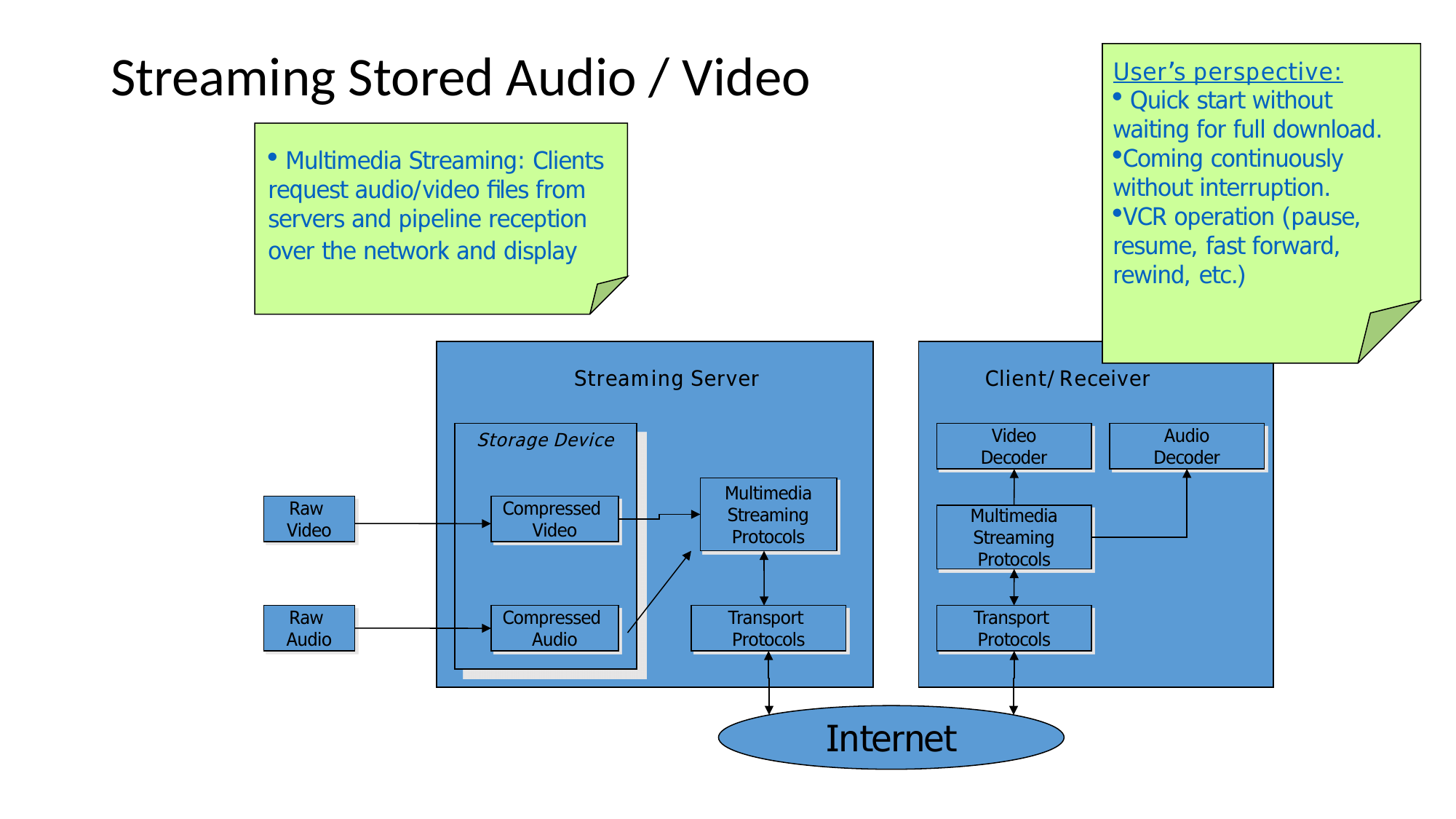

Streaming Stored Audio / Video
User’s perspective:
 Quick start without waiting for full download.
Coming continuously without interruption.
VCR operation (pause, resume, fast forward, rewind, etc.)
 Multimedia Streaming: Clients request audio/video files from servers and pipeline reception over the network and display

Streaming Server
Client/Receiver

Storage Device
Video
Decoder
Audio
Decoder

Multimedia Streaming Protocols

Raw
Video
Compressed
Video
Multimedia Streaming Protocols

Raw
Audio
Compressed
Audio
Transport
Protocols
Transport
Protocols

Internet